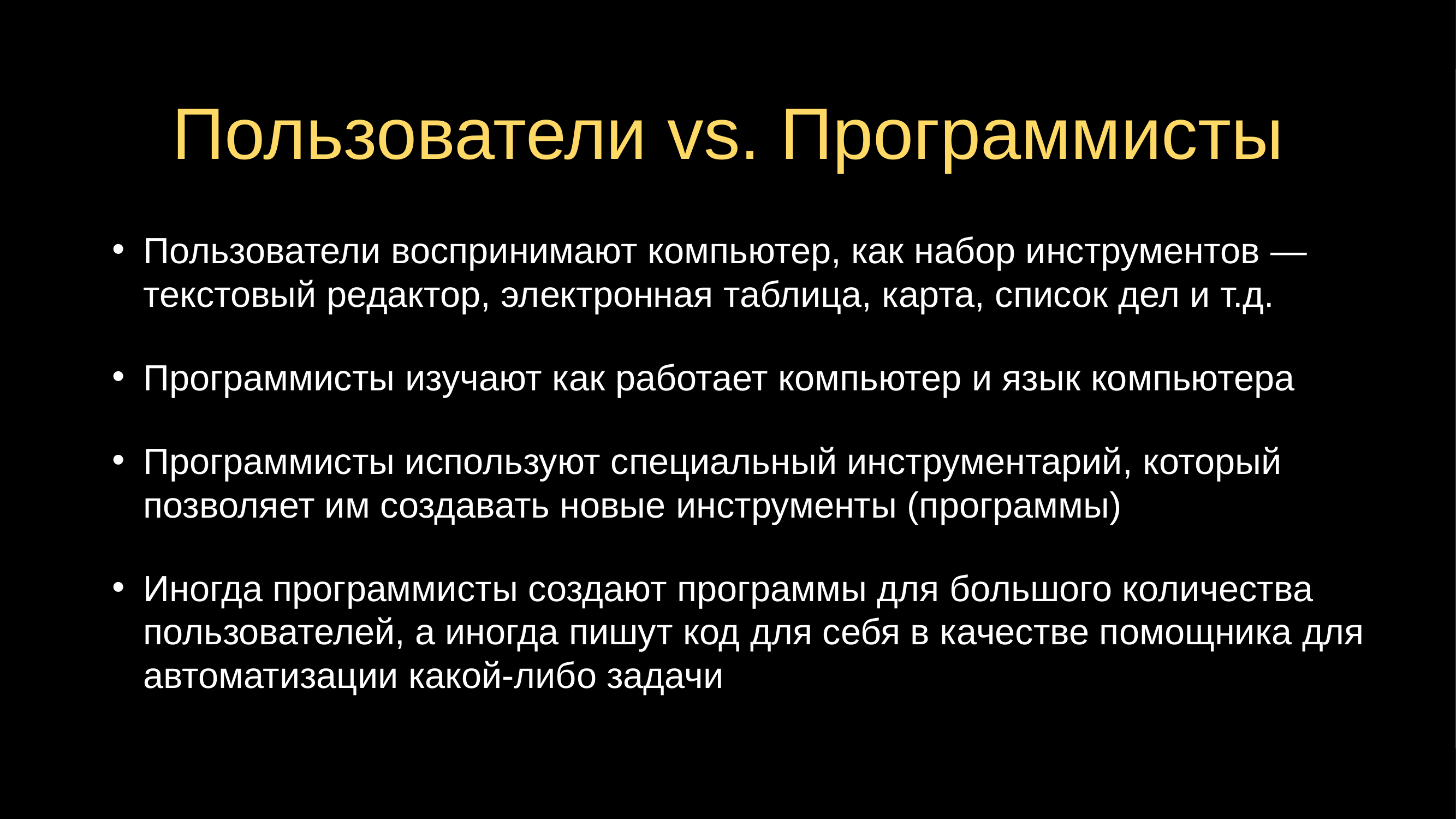

# Пользователи vs. Программисты
Пользователи воспринимают компьютер, как набор инструментов —текстовый редактор, электронная таблица, карта, список дел и т.д.
Программисты изучают как работает компьютер и язык компьютера
Программисты используют специальный инструментарий, который позволяет им создавать новые инструменты (программы)
Иногда программисты создают программы для большого количества пользователей, а иногда пишут код для себя в качестве помощника для автоматизации какой-либо задачи